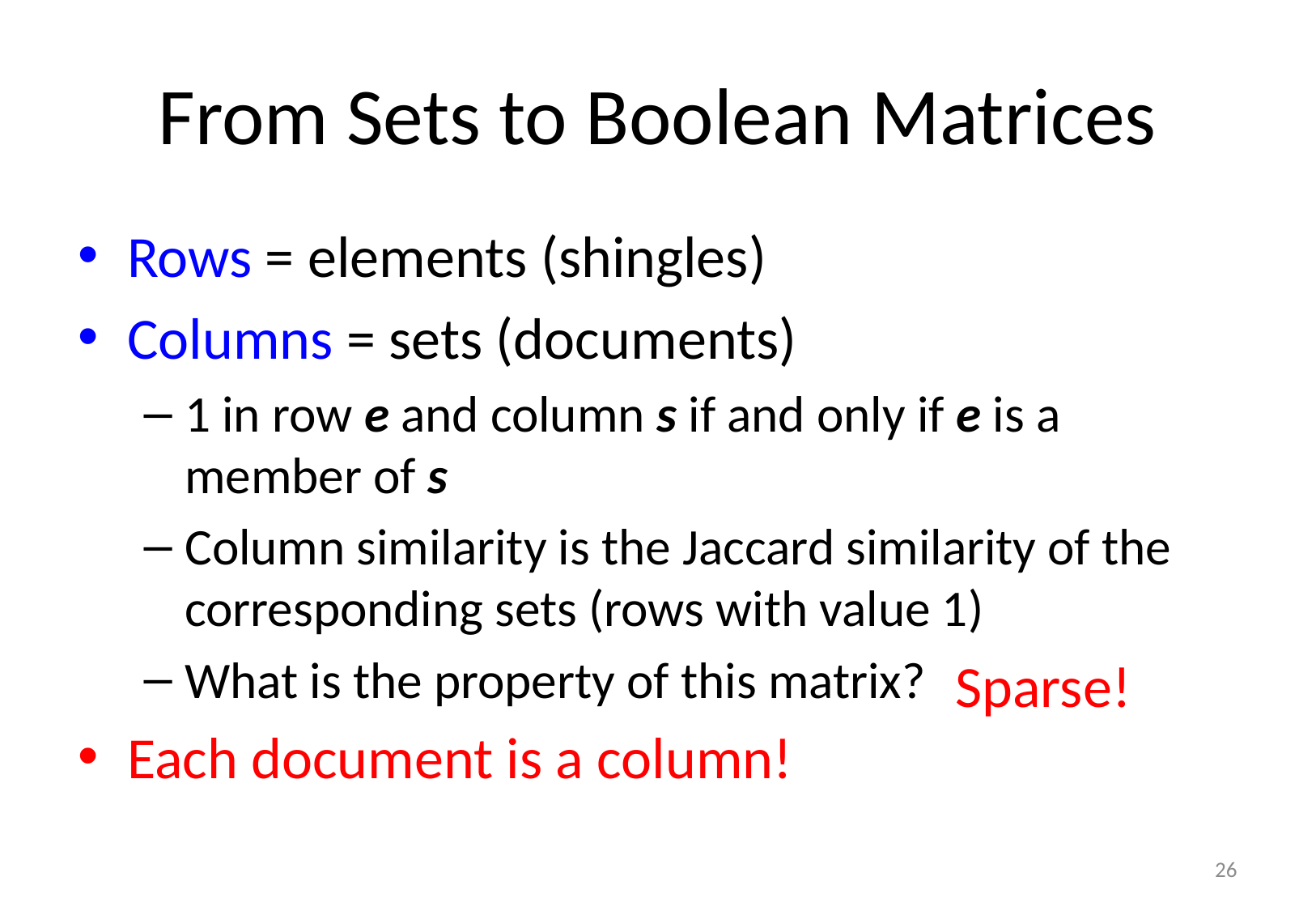

# From Sets to Boolean Matrices
Rows = elements (shingles)
Columns = sets (documents)
1 in row e and column s if and only if e is a member of s
Column similarity is the Jaccard similarity of the corresponding sets (rows with value 1)
What is the property of this matrix?
Each document is a column!
Sparse!
26